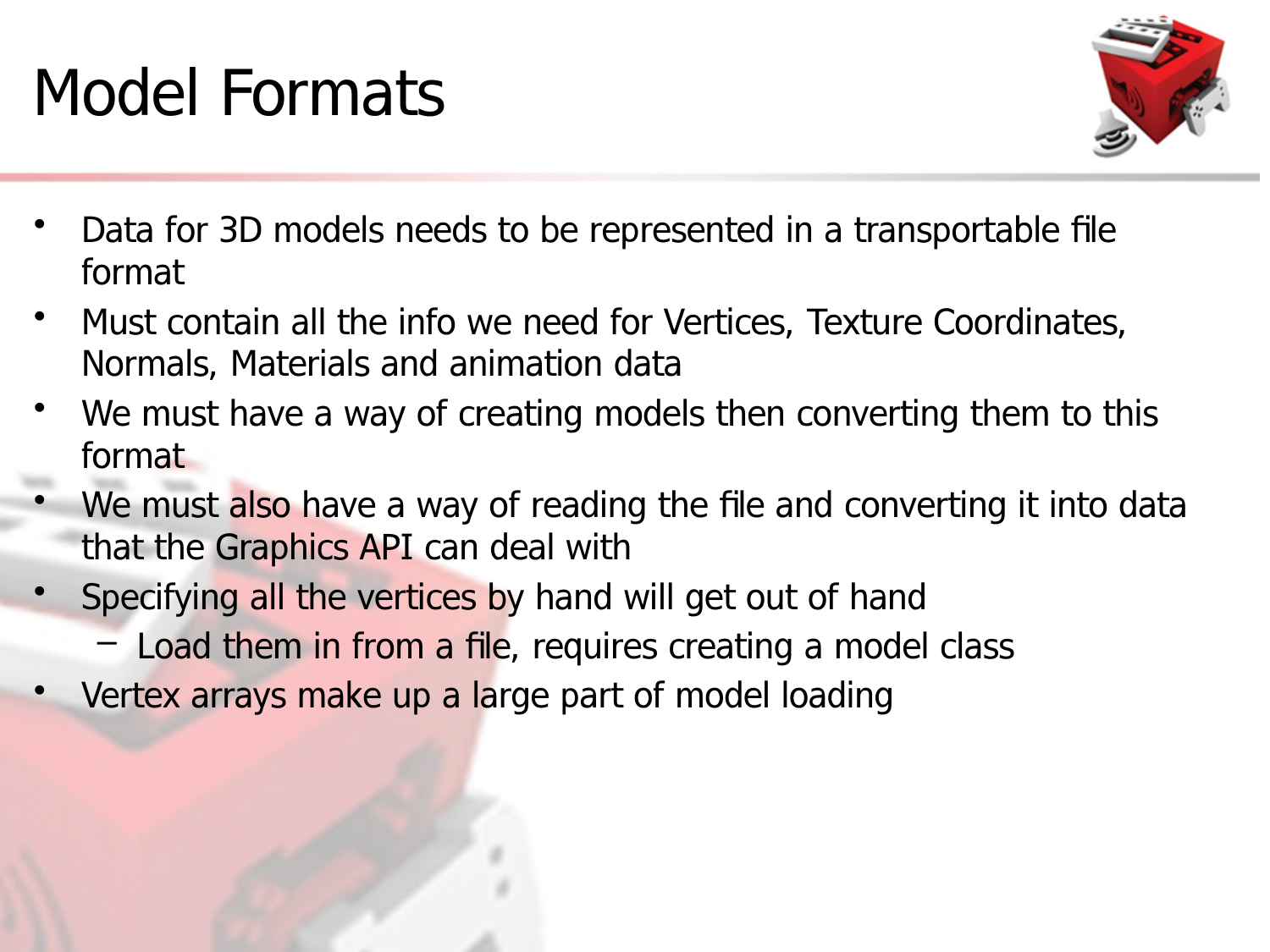

# Model Formats
Data for 3D models needs to be represented in a transportable file format
Must contain all the info we need for Vertices, Texture Coordinates, Normals, Materials and animation data
We must have a way of creating models then converting them to this format
We must also have a way of reading the file and converting it into data that the Graphics API can deal with
Specifying all the vertices by hand will get out of hand
Load them in from a file, requires creating a model class
Vertex arrays make up a large part of model loading